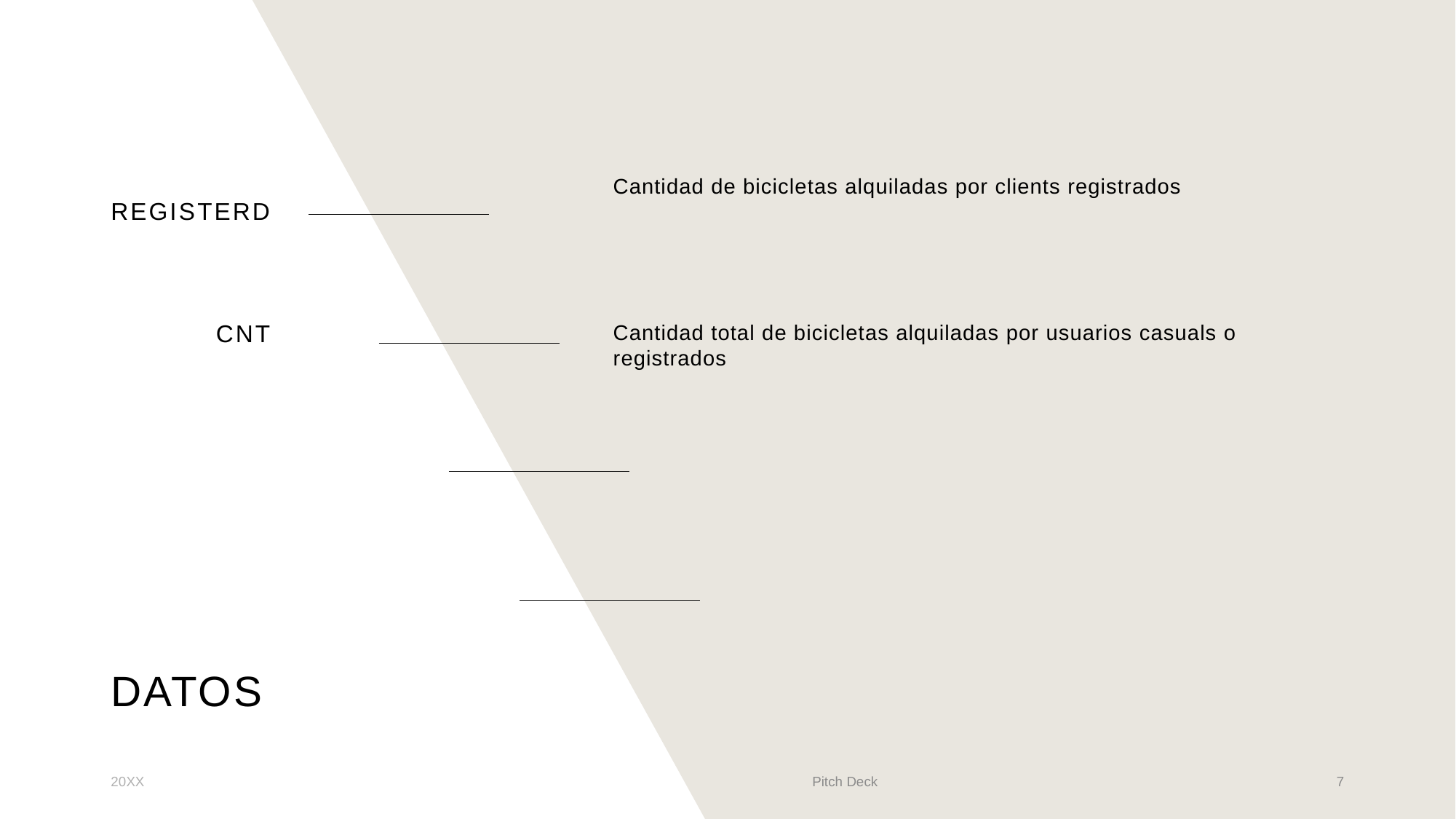

Cantidad de bicicletas alquiladas por clients registrados

registerd
Cnt
Cantidad total de bicicletas alquiladas por usuarios casuals o registrados

# Datos
20XX
Pitch Deck
7